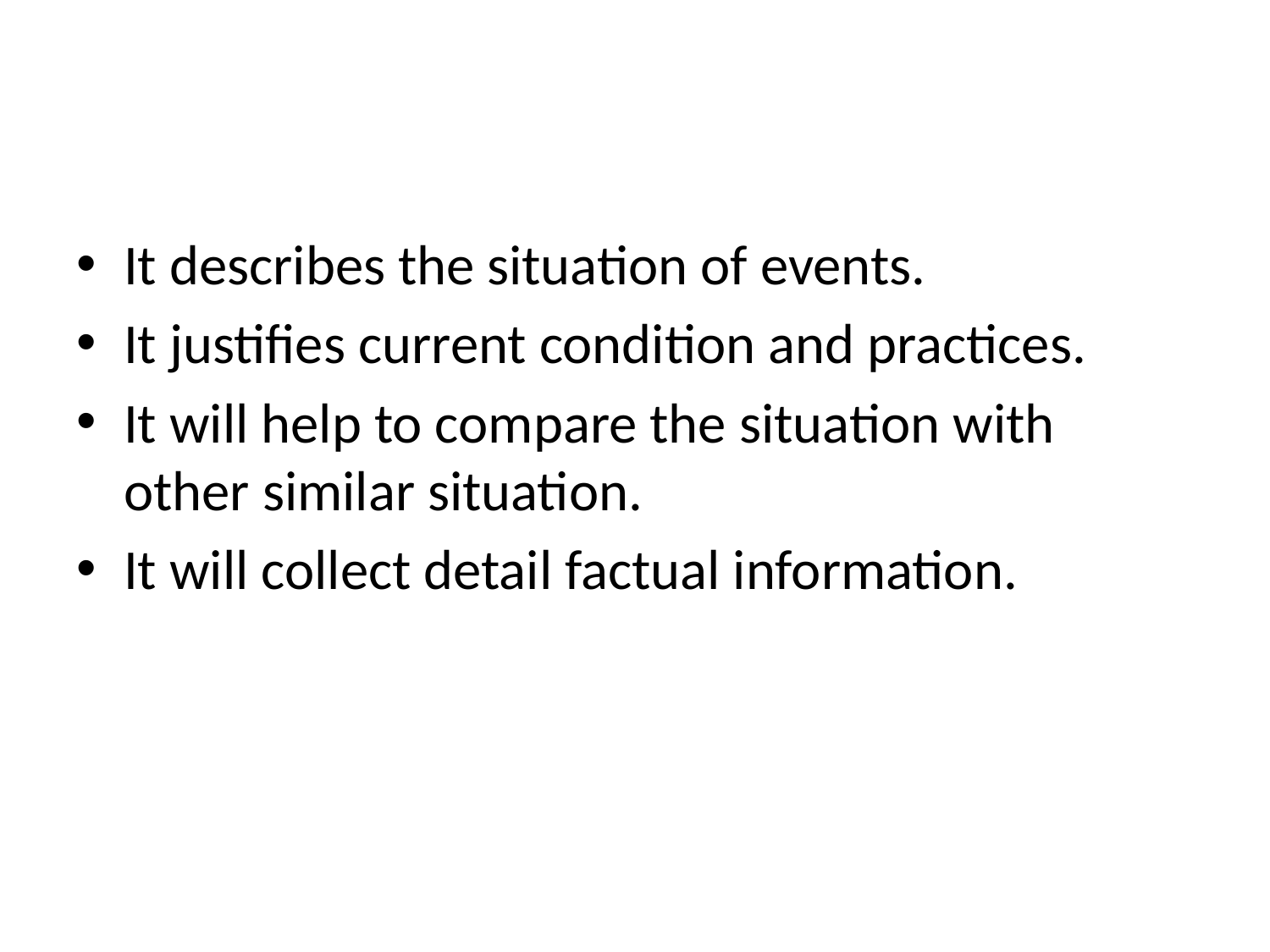

It describes the situation of events.
It justifies current condition and practices.
It will help to compare the situation with other similar situation.
It will collect detail factual information.